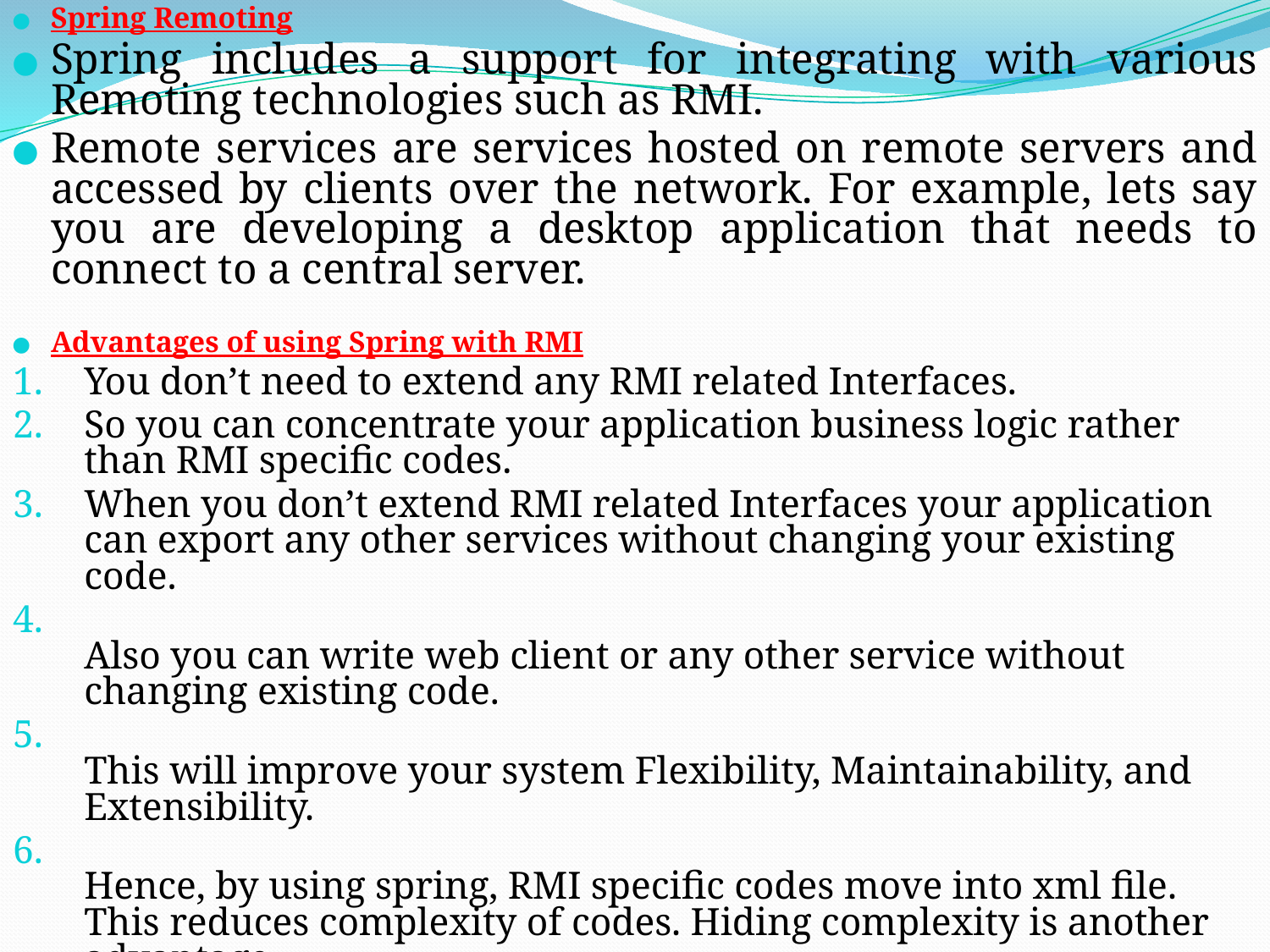

Spring Remoting
Spring includes a support for integrating with various Remoting technologies such as RMI.
Remote services are services hosted on remote servers and accessed by clients over the network. For example, lets say you are developing a desktop application that needs to connect to a central server.

Advantages of using Spring with RMI
You don’t need to extend any RMI related Interfaces.
So you can concentrate your application business logic rather than RMI specific codes.
When you don’t extend RMI related Interfaces your application can export any other services without changing your existing code.
Also you can write web client or any other service without changing existing code.
This will improve your system Flexibility, Maintainability, and Extensibility.
Hence, by using spring, RMI specific codes move into xml file. This reduces complexity of codes. Hiding complexity is another advantage.